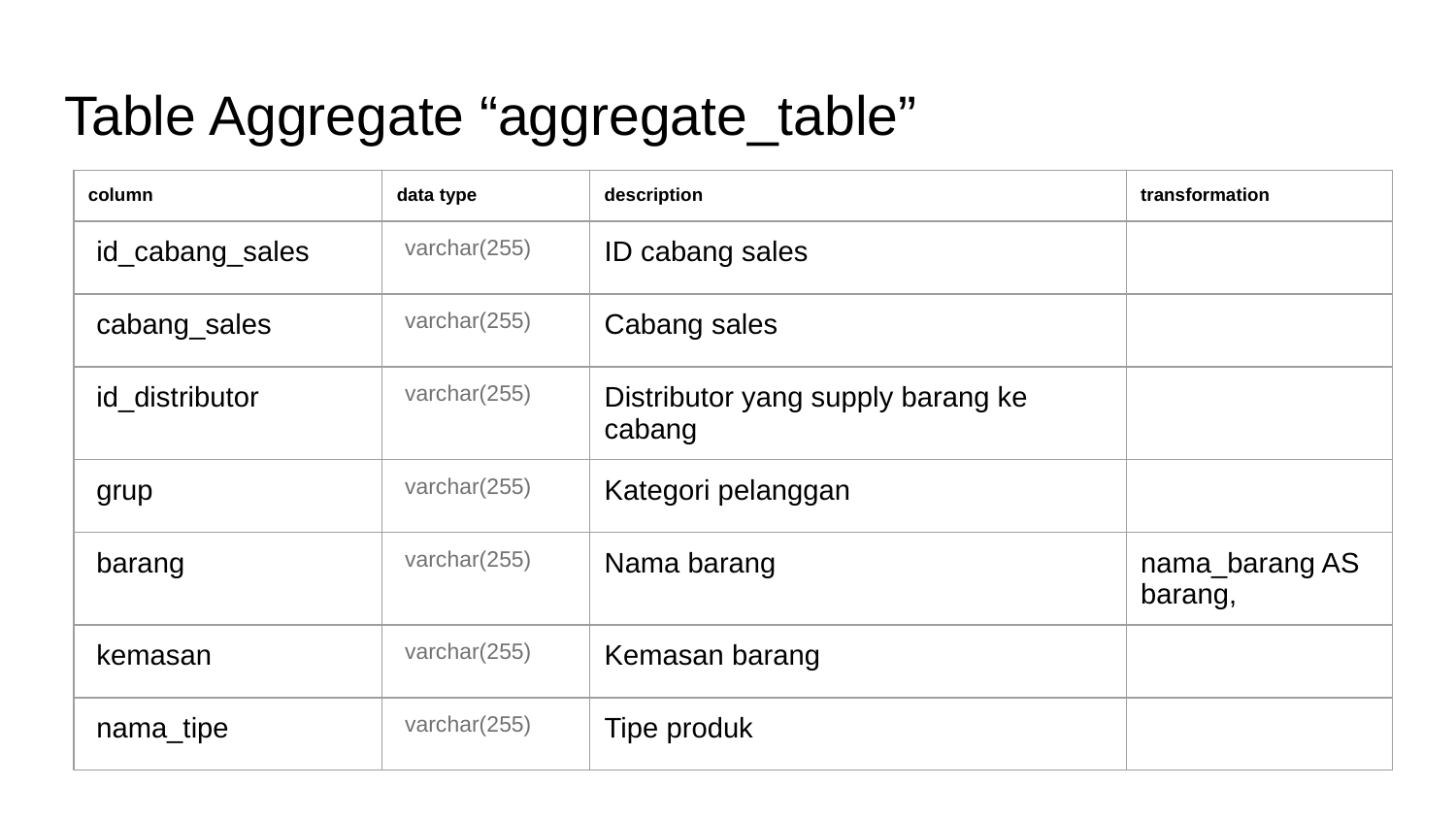

# Table Aggregate “aggregate_table”
| column | data type | description | transformation |
| --- | --- | --- | --- |
| id\_cabang\_sales | varchar(255) | ID cabang sales |  |
| cabang\_sales | varchar(255) | Cabang sales |  |
| id\_distributor | varchar(255) | Distributor yang supply barang ke cabang |  |
| grup | varchar(255) | Kategori pelanggan |  |
| barang | varchar(255) | Nama barang | nama\_barang AS barang, |
| kemasan | varchar(255) | Kemasan barang |  |
| nama\_tipe | varchar(255) | Tipe produk |  |